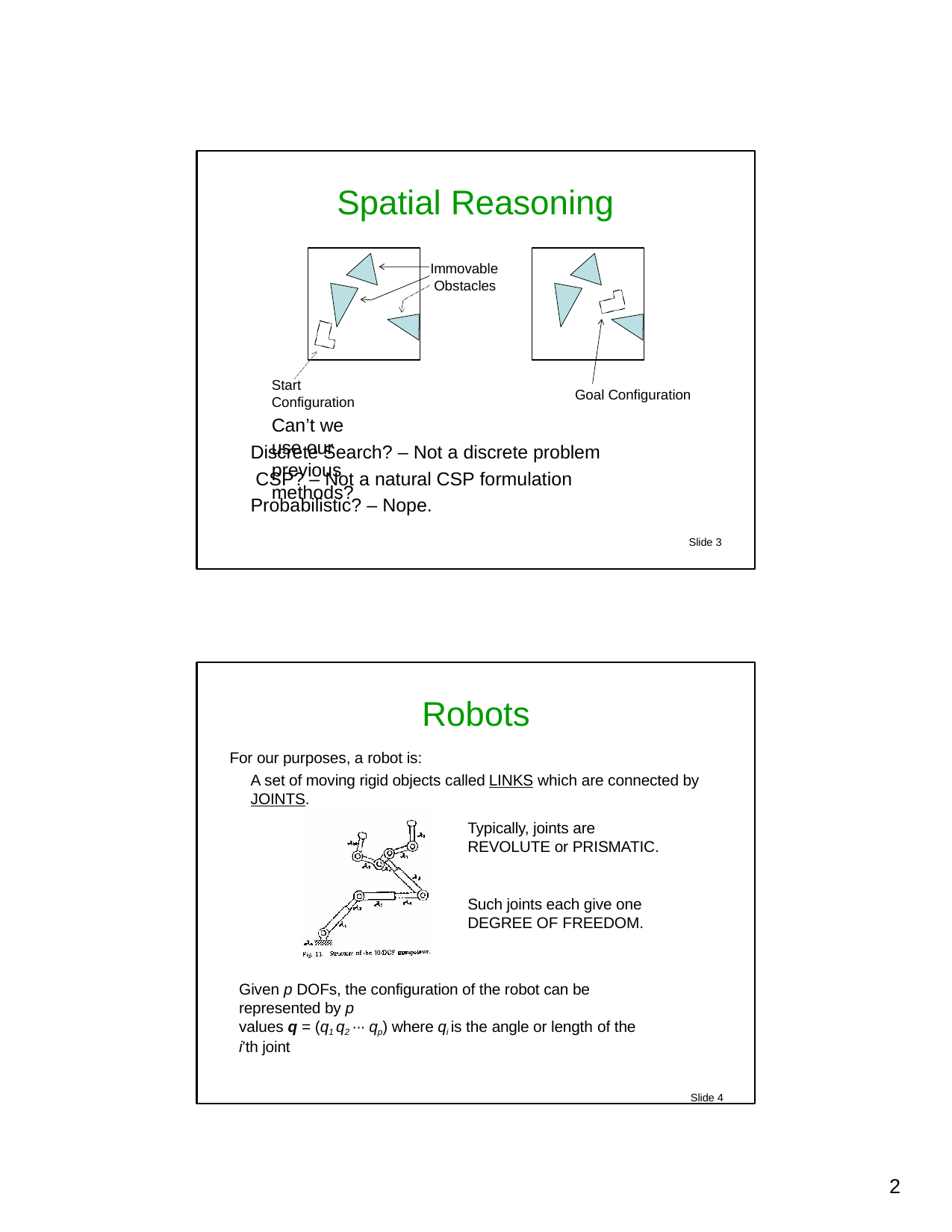

# Spatial Reasoning

Immovable  Obstacles

Start  Configuration
Can’t we use our previous methods?
Goal Configuration
Discrete Search? – Not a discrete problem  CSP? – Not a natural CSP formulation  Probabilistic? – Nope.
Slide 3
Robots
For our purposes, a robot is:
A set of moving rigid objects called LINKS which are connected by  JOINTS.
Typically, joints are  REVOLUTE or PRISMATIC.

Such joints each give one  DEGREE OF FREEDOM.

Given p DOFs, the configuration of the robot can be represented by p
values q = (q1 q2 ··· qp) where qi is the angle or length of the i’th joint

Slide 4

2